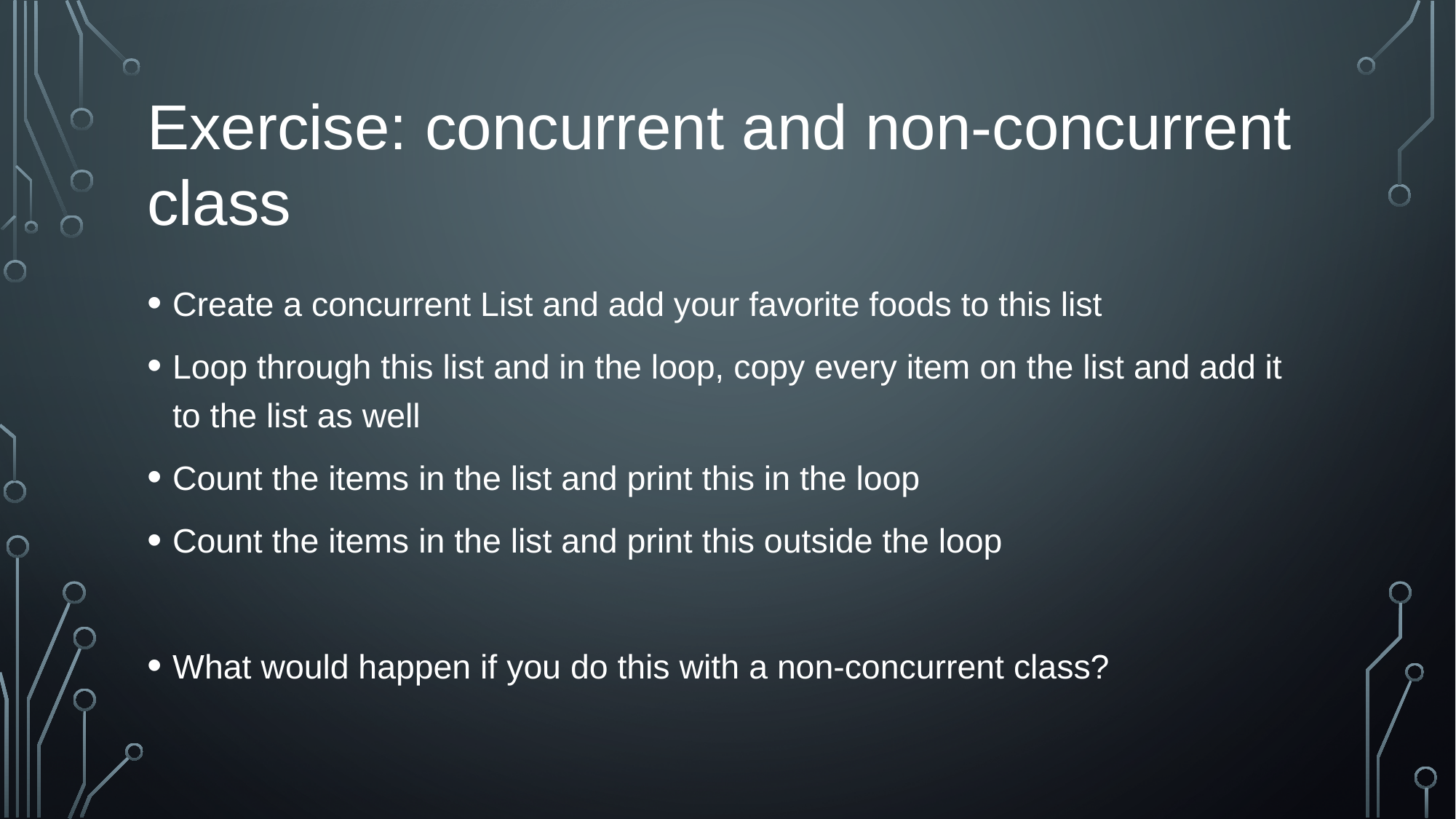

# Exercise: concurrent and non-concurrent class
Create a concurrent List and add your favorite foods to this list
Loop through this list and in the loop, copy every item on the list and add it to the list as well
Count the items in the list and print this in the loop
Count the items in the list and print this outside the loop

What would happen if you do this with a non-concurrent class?